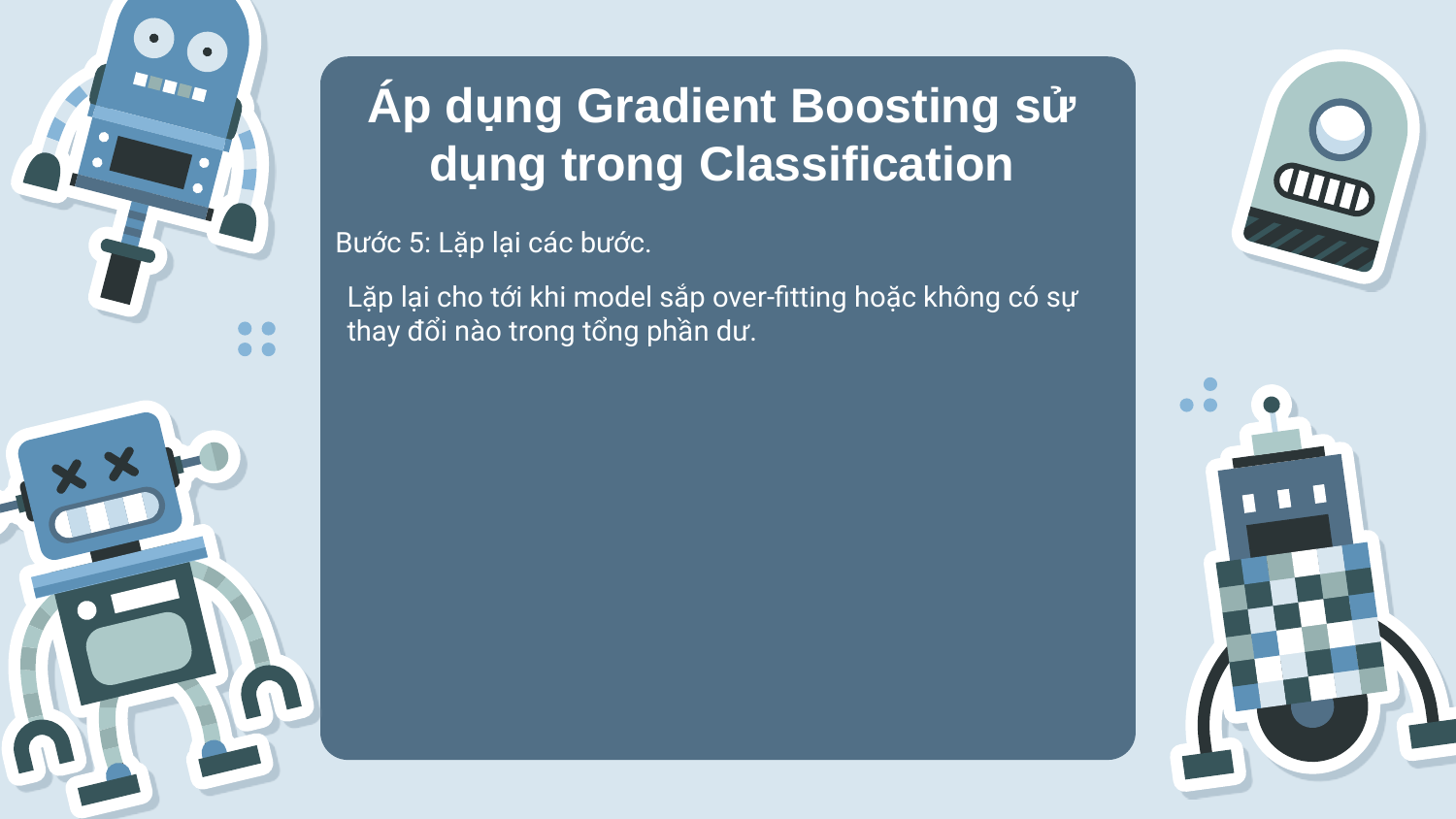

# Áp dụng Gradient Boosting sử dụng trong Classification

Bước 5: Lặp lại các bước.

Lặp lại cho tới khi model sắp over-fitting hoặc không có sự thay đổi nào trong tổng phần dư.